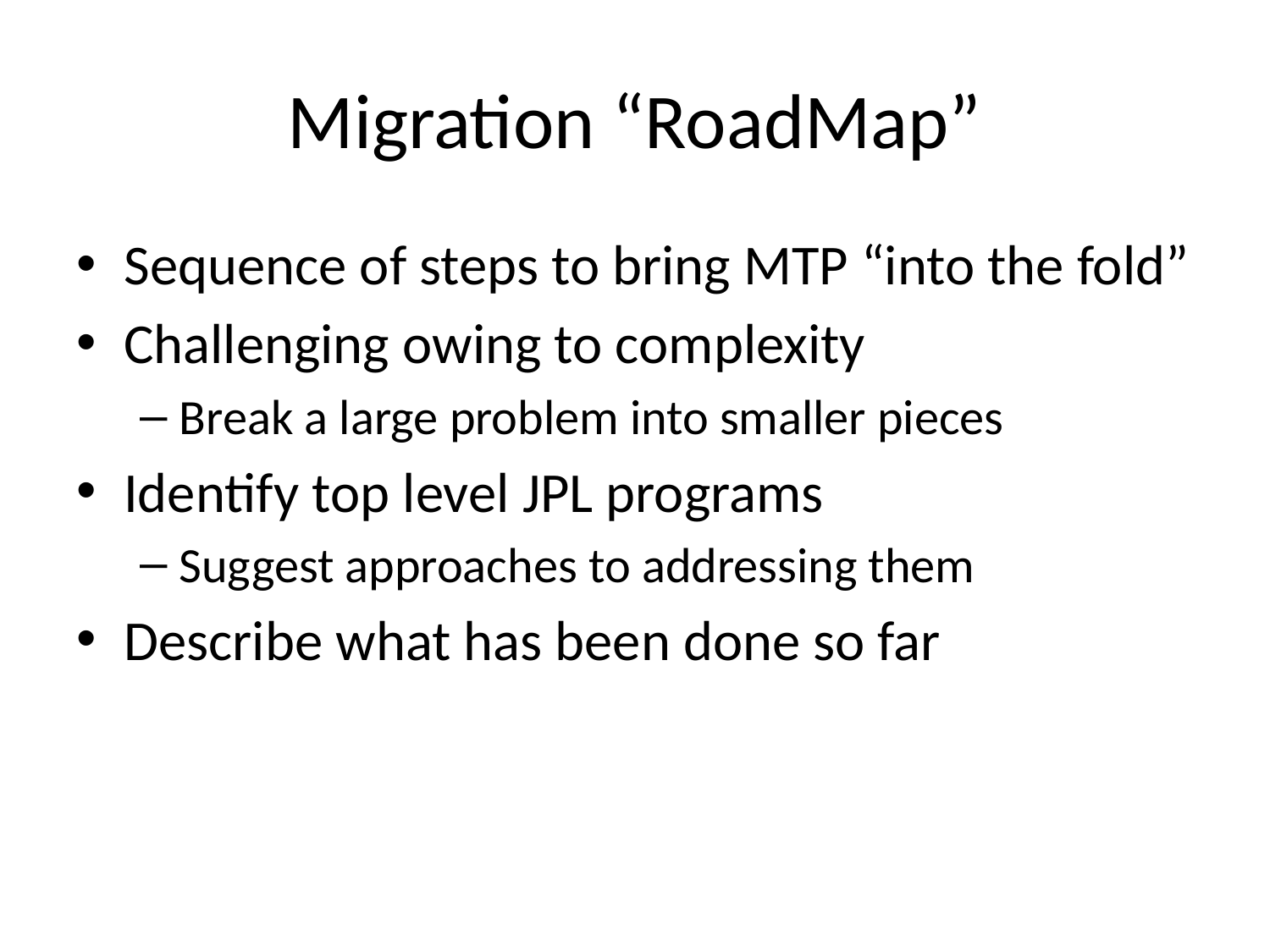

# Migration “RoadMap”
Sequence of steps to bring MTP “into the fold”
Challenging owing to complexity
Break a large problem into smaller pieces
Identify top level JPL programs
Suggest approaches to addressing them
Describe what has been done so far